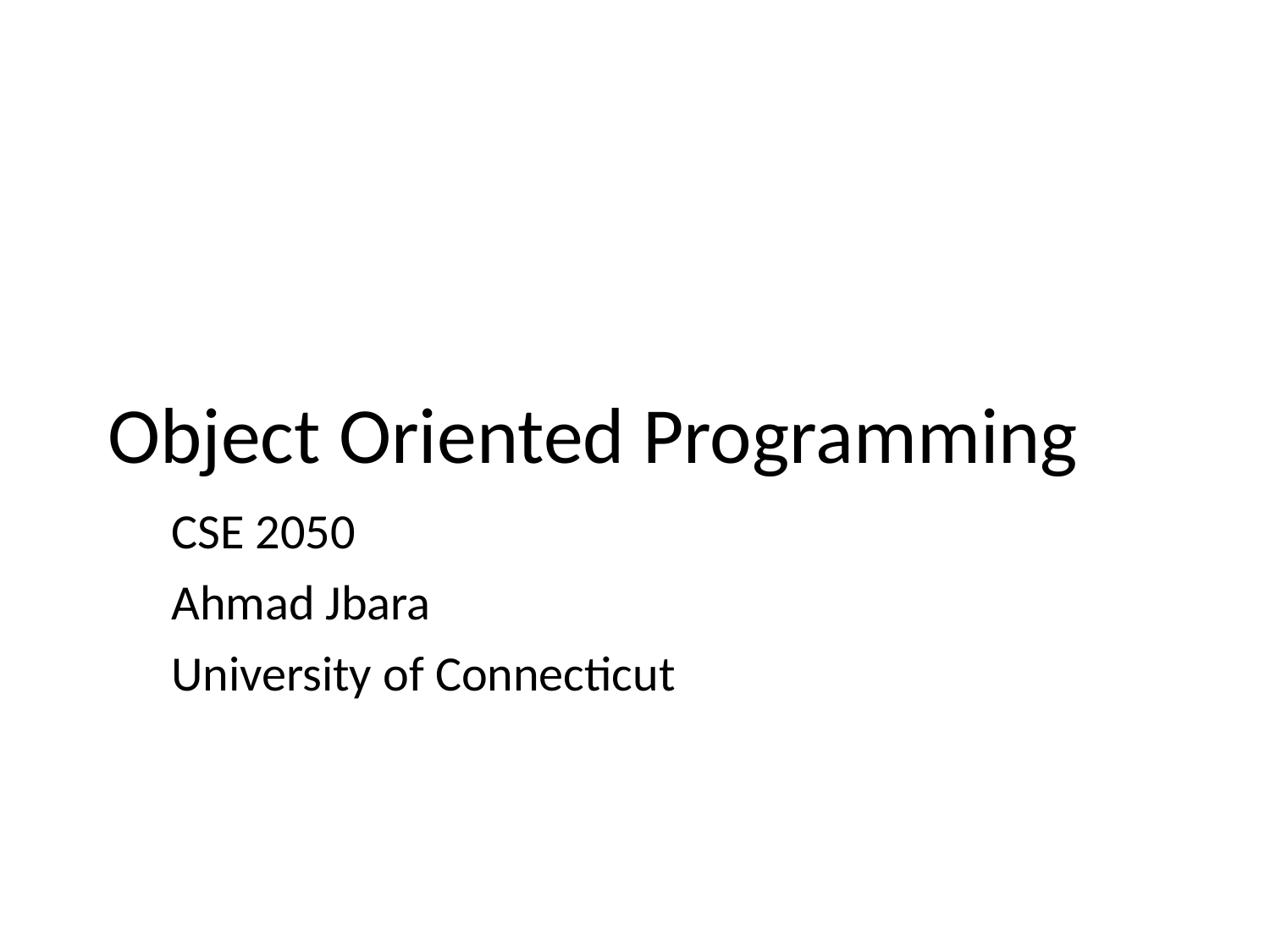

# Object Oriented Programming
CSE 2050
Ahmad Jbara
University of Connecticut